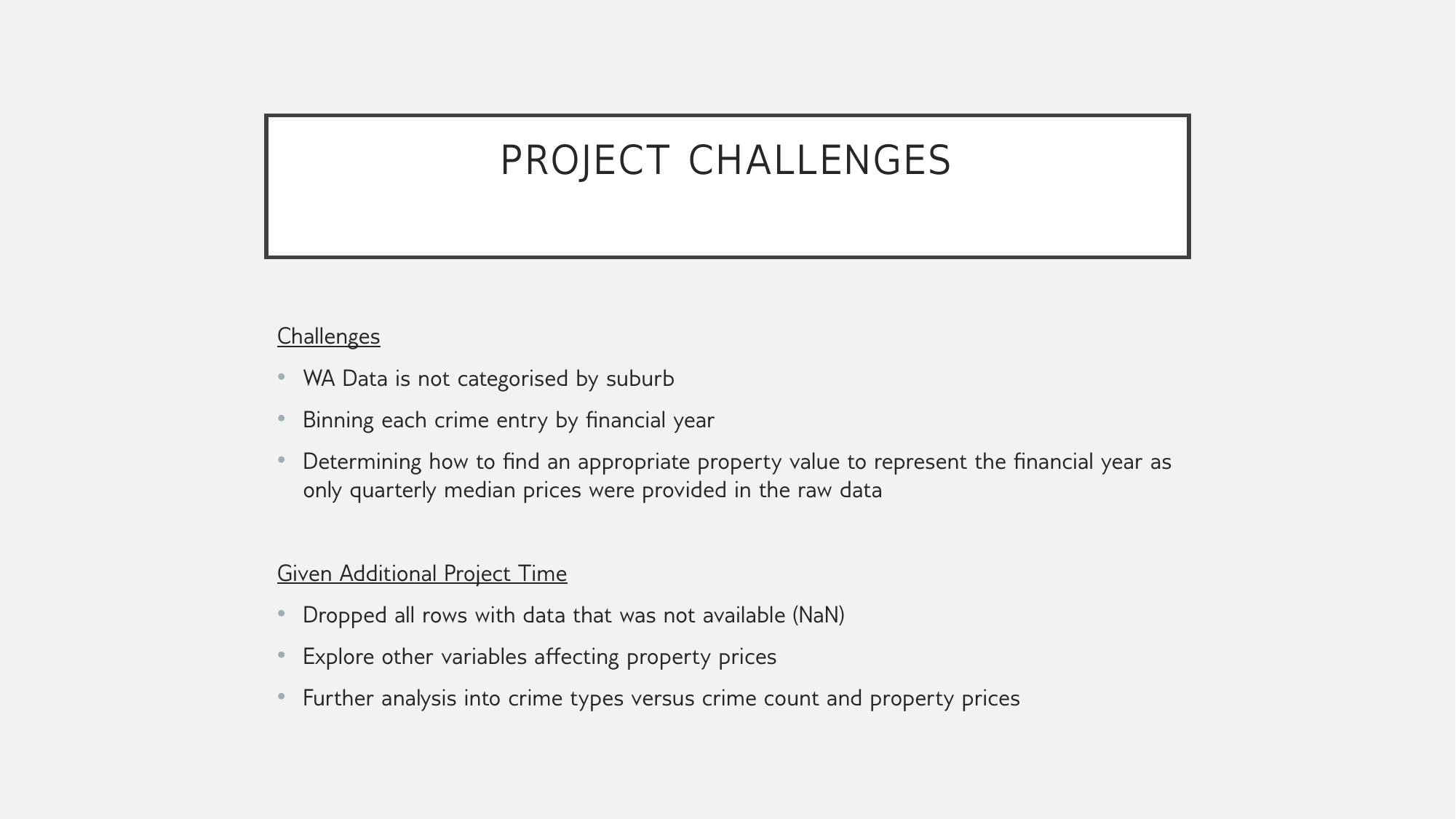

# PROJECT CHALLENGES
Challenges
WA Data is not categorised by suburb
Binning each crime entry by financial year
Determining how to find an appropriate property value to represent the financial year as only quarterly median prices were provided in the raw data

Given Additional Project Time
Dropped all rows with data that was not available (NaN)
Explore other variables affecting property prices
Further analysis into crime types versus crime count and property prices